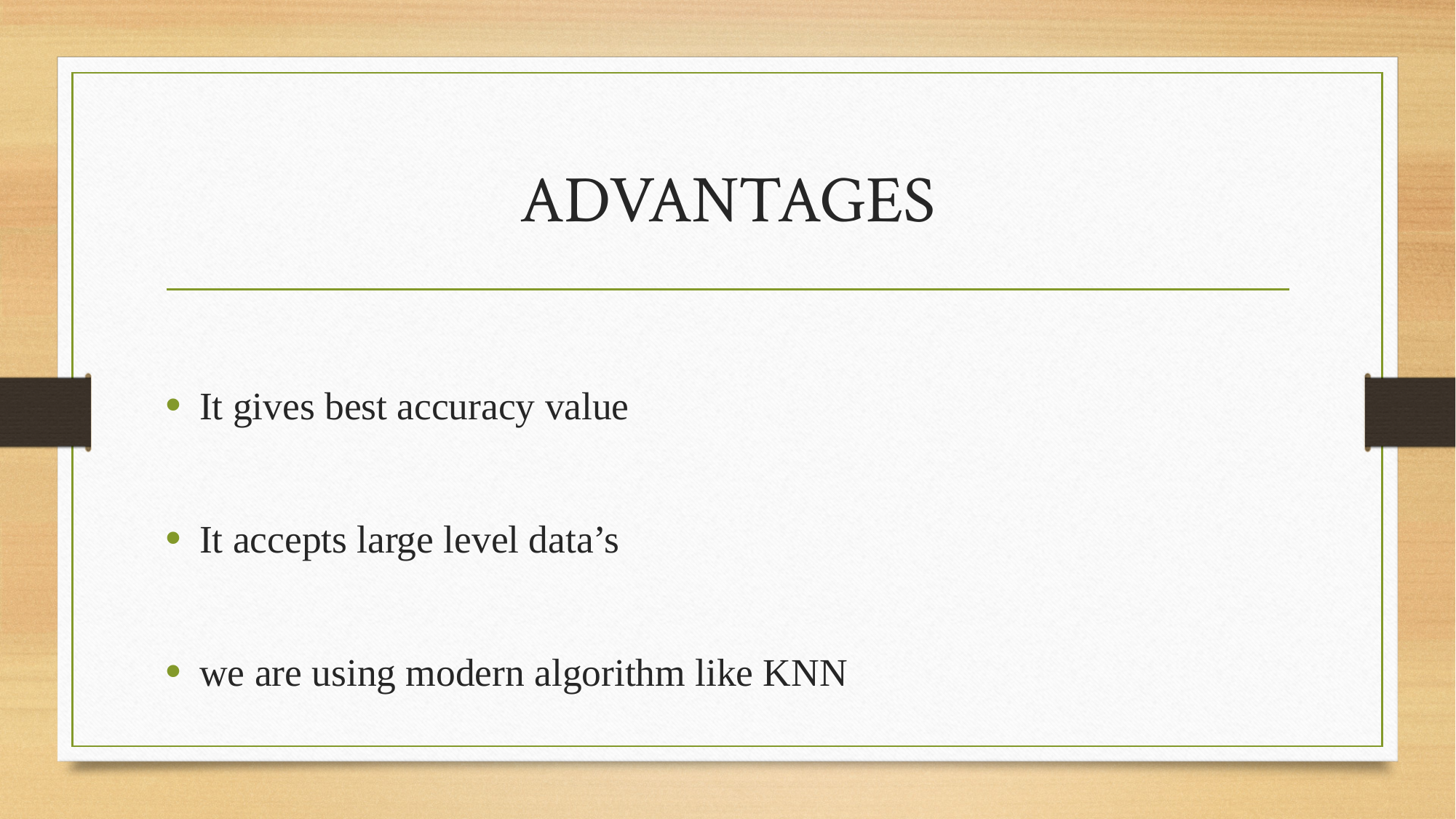

# ADVANTAGES
It gives best accuracy value
It accepts large level data’s
we are using modern algorithm like KNN